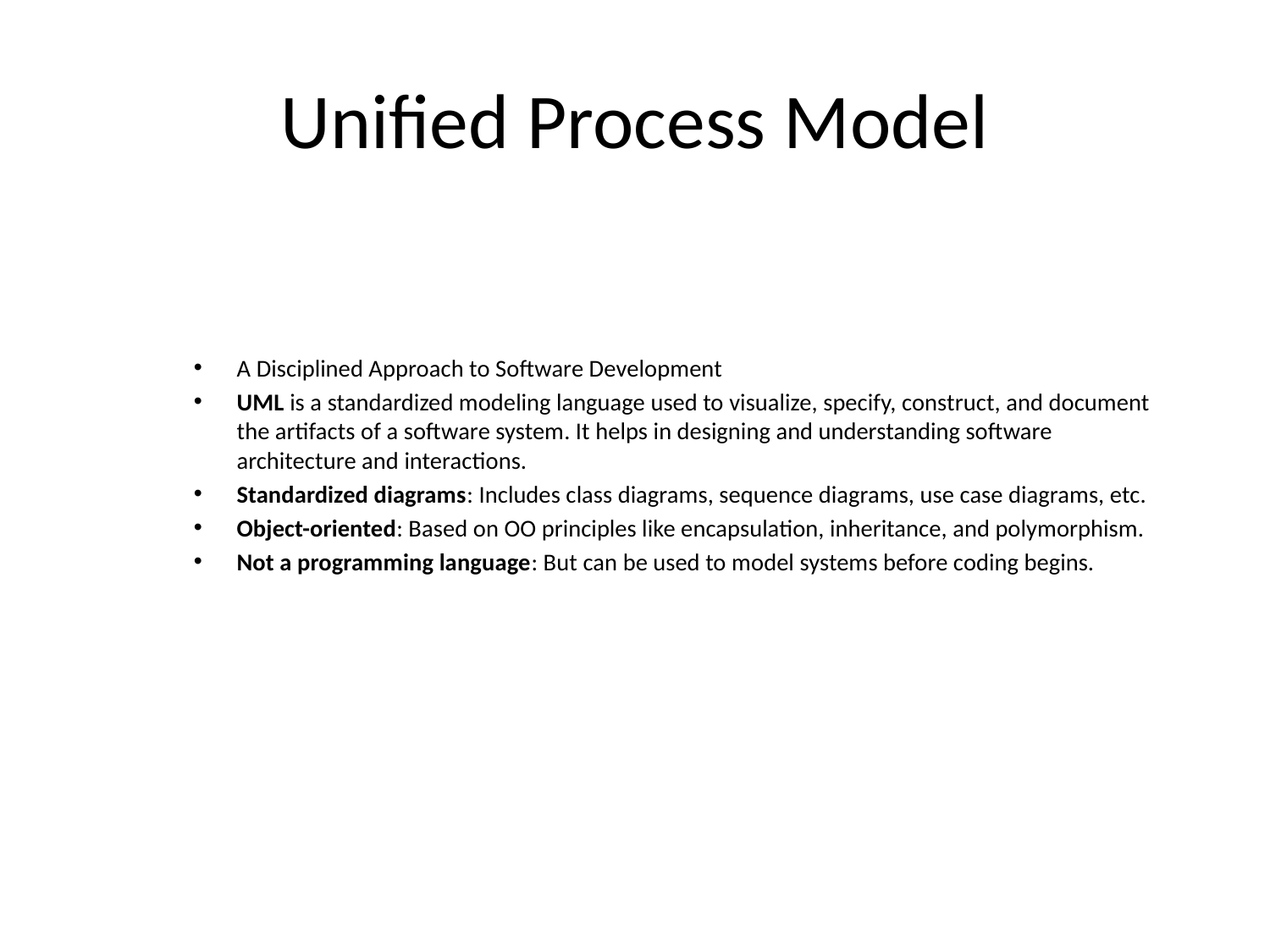

# Unified Process Model
A Disciplined Approach to Software Development
UML is a standardized modeling language used to visualize, specify, construct, and document the artifacts of a software system. It helps in designing and understanding software architecture and interactions.
Standardized diagrams: Includes class diagrams, sequence diagrams, use case diagrams, etc.
Object-oriented: Based on OO principles like encapsulation, inheritance, and polymorphism.
Not a programming language: But can be used to model systems before coding begins.